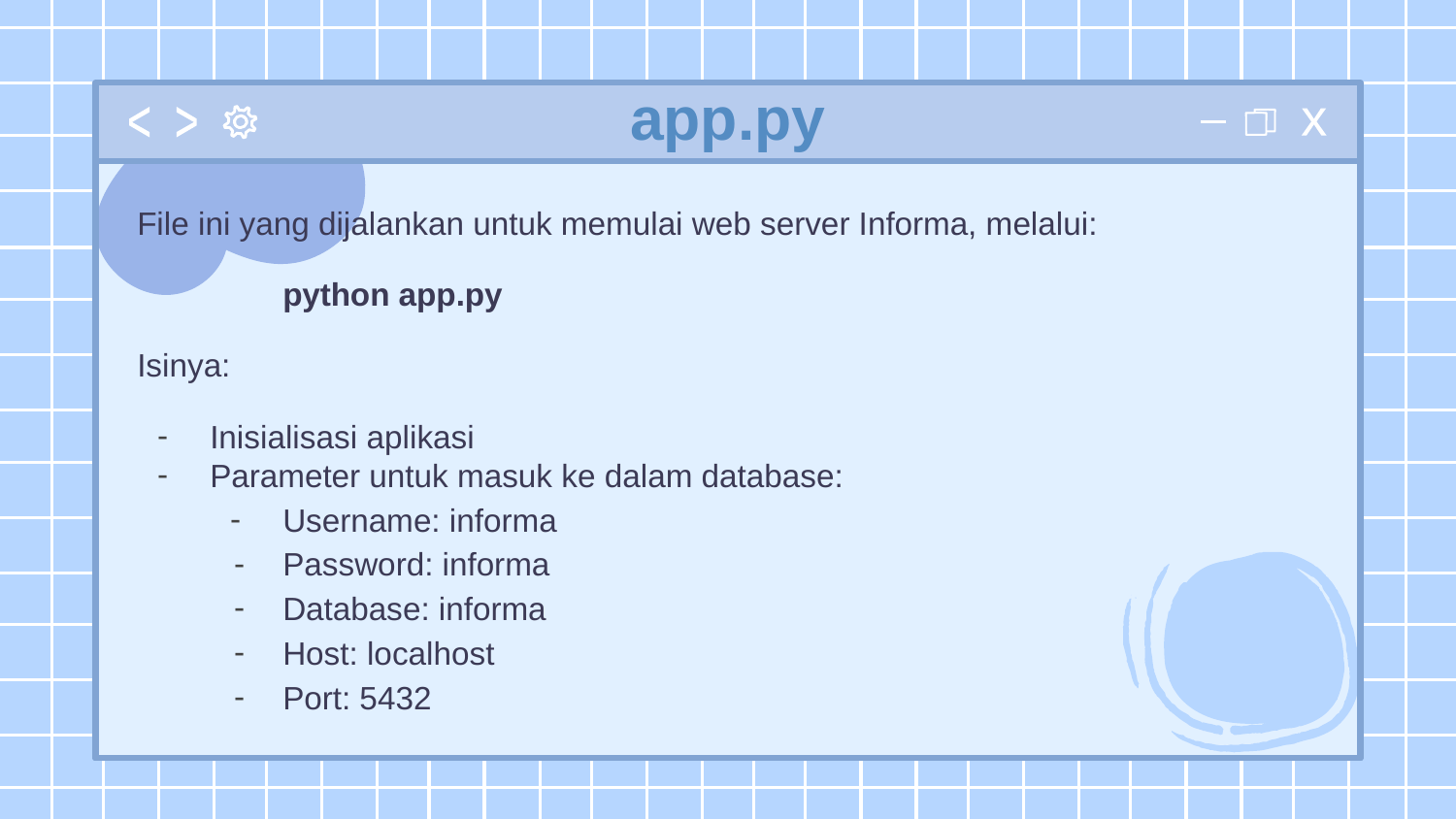

# app.py
File ini yang dijalankan untuk memulai web server Informa, melalui:
	python app.py
Isinya:
Inisialisasi aplikasi
Parameter untuk masuk ke dalam database:
Username: informa
Password: informa
Database: informa
Host: localhost
Port: 5432